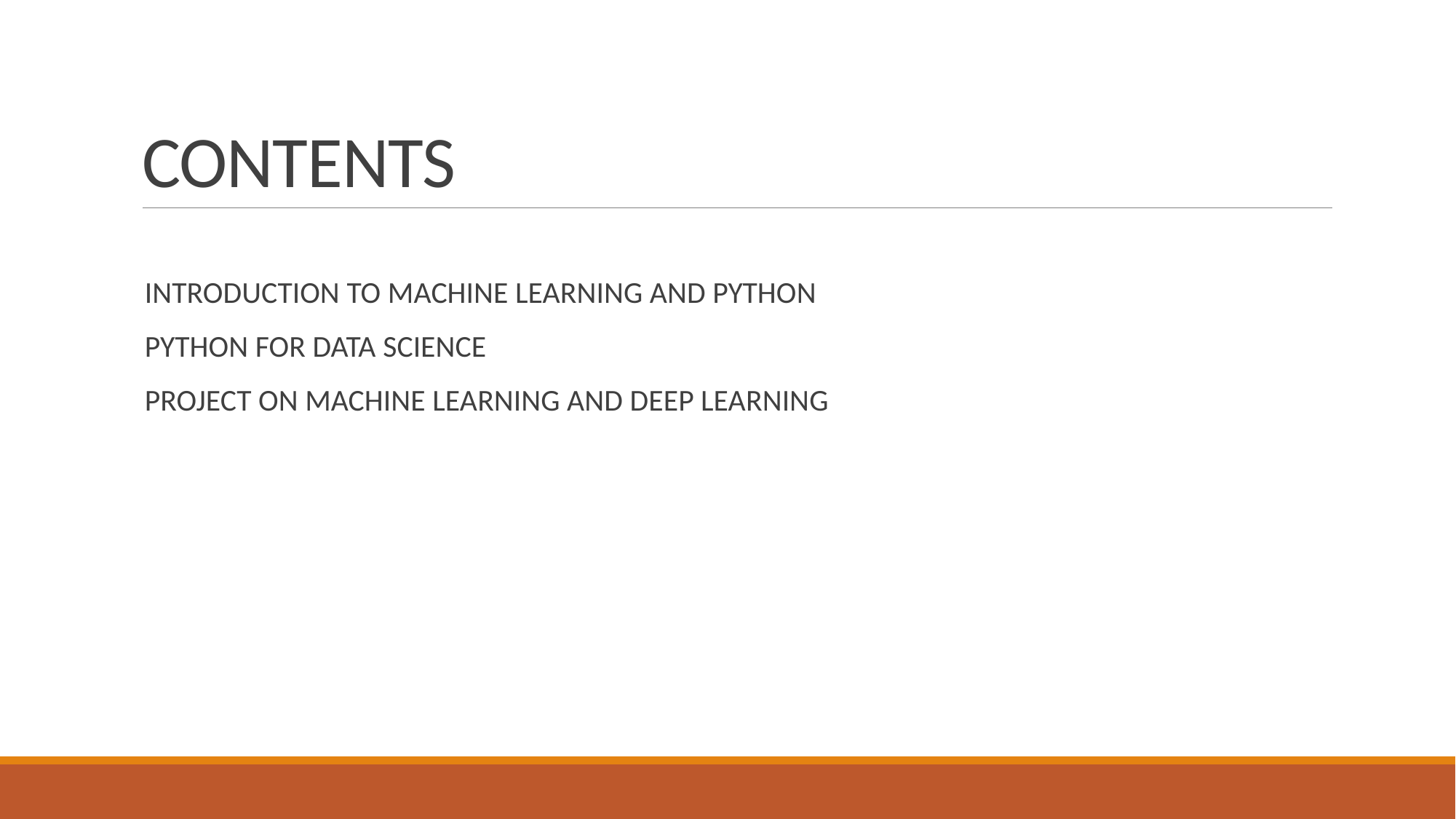

# CONTENTS
       INTRODUCTION TO MACHINE LEARNING AND PYTHON
       PYTHON FOR DATA SCIENCE
       PROJECT ON MACHINE LEARNING AND DEEP LEARNING